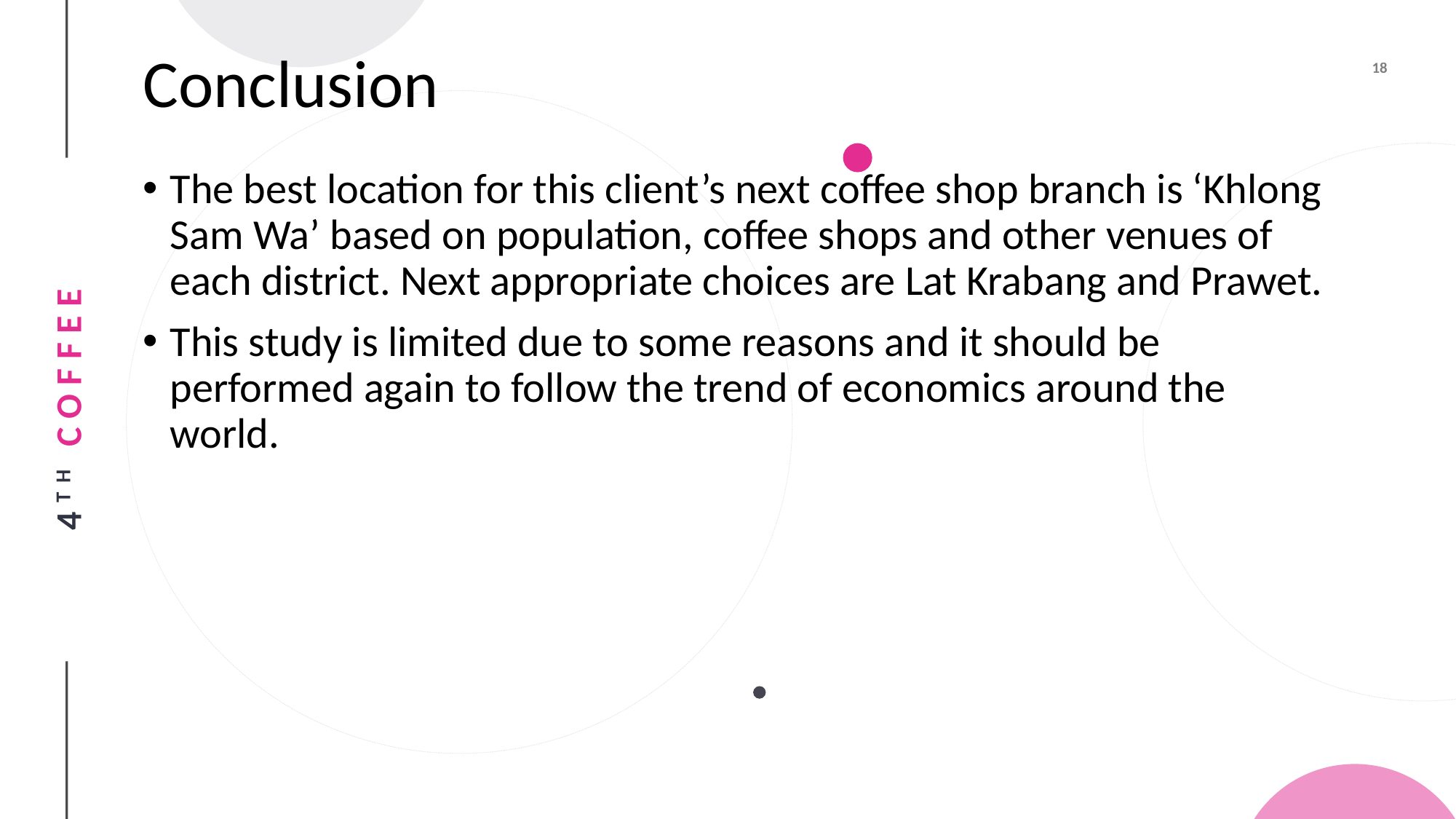

# Conclusion
The best location for this client’s next coffee shop branch is ‘Khlong Sam Wa’ based on population, coffee shops and other venues of each district. Next appropriate choices are Lat Krabang and Prawet.
This study is limited due to some reasons and it should be performed again to follow the trend of economics around the world.